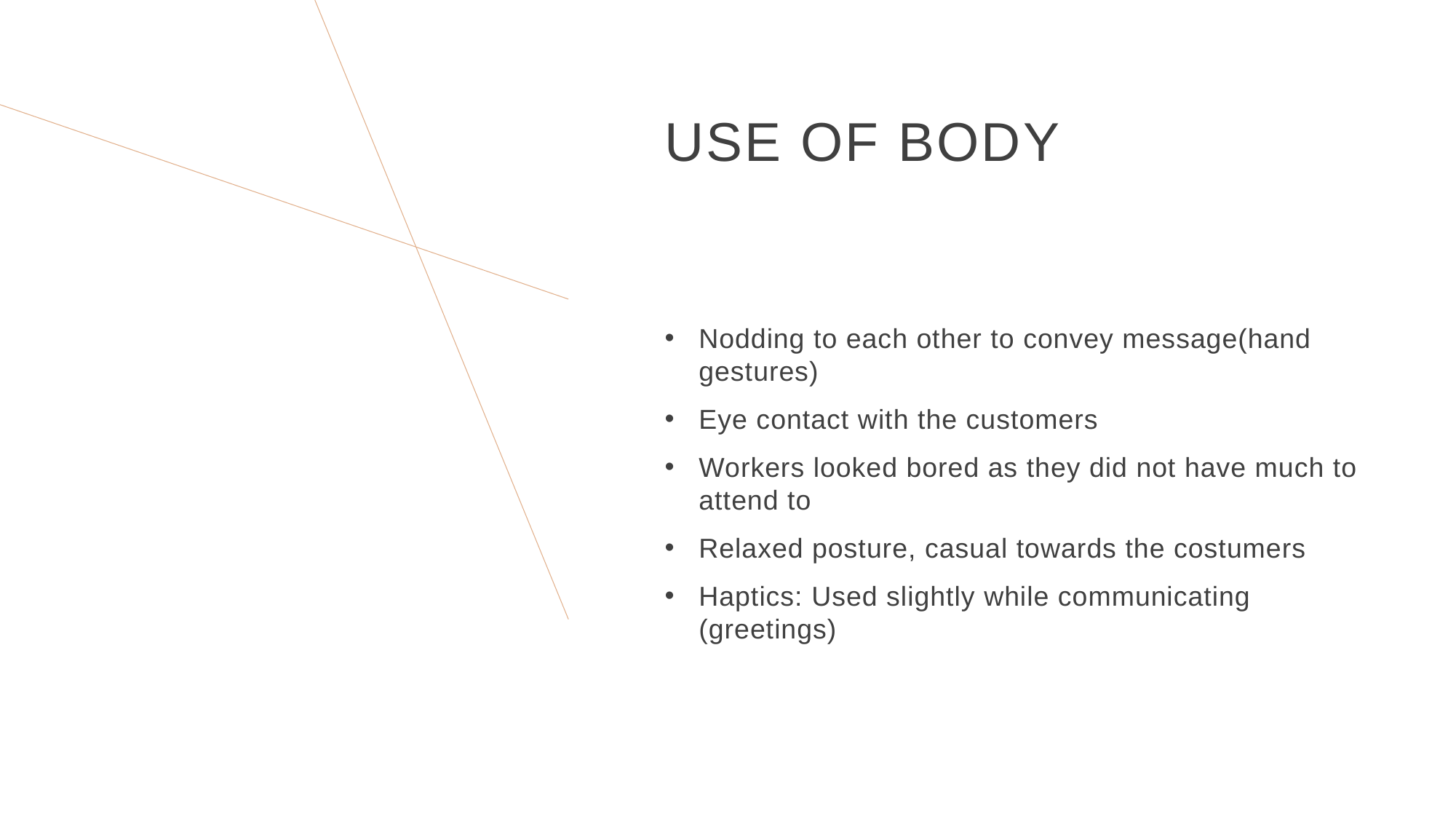

# Use of Body
Nodding to each other to convey message(hand gestures)
Eye contact with the customers
Workers looked bored as they did not have much to attend to
Relaxed posture, casual towards the costumers
Haptics: Used slightly while communicating (greetings)